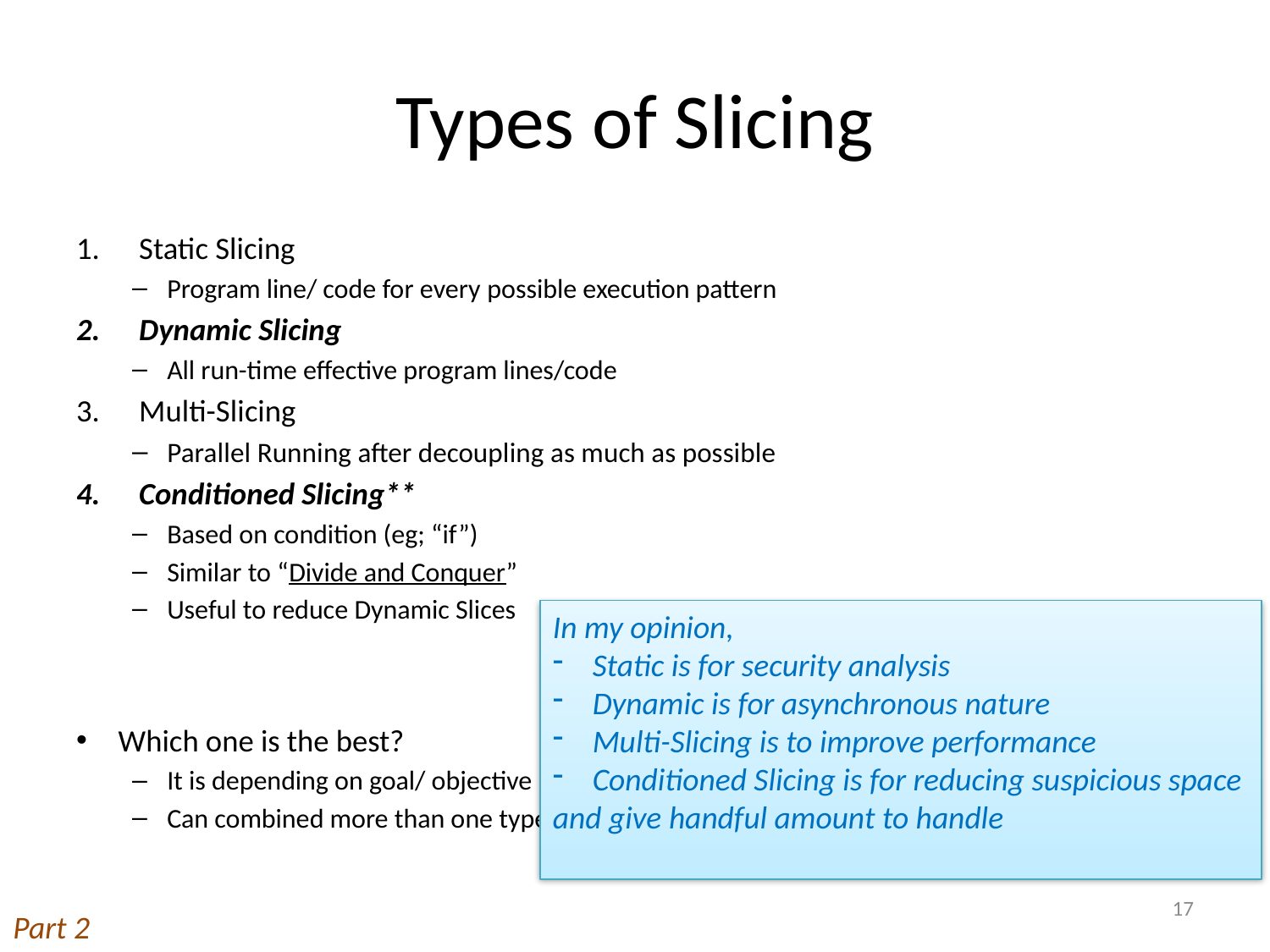

# Types of Slicing
Static Slicing
Program line/ code for every possible execution pattern
Dynamic Slicing
All run-time effective program lines/code
Multi-Slicing
Parallel Running after decoupling as much as possible
Conditioned Slicing**
Based on condition (eg; “if”)
Similar to “Divide and Conquer”
Useful to reduce Dynamic Slices

Which one is the best?
It is depending on goal/ objective
Can combined more than one types

In my opinion,
Static is for security analysis
Dynamic is for asynchronous nature
Multi-Slicing is to improve performance
Conditioned Slicing is for reducing suspicious space
and give handful amount to handle

17
Part 2